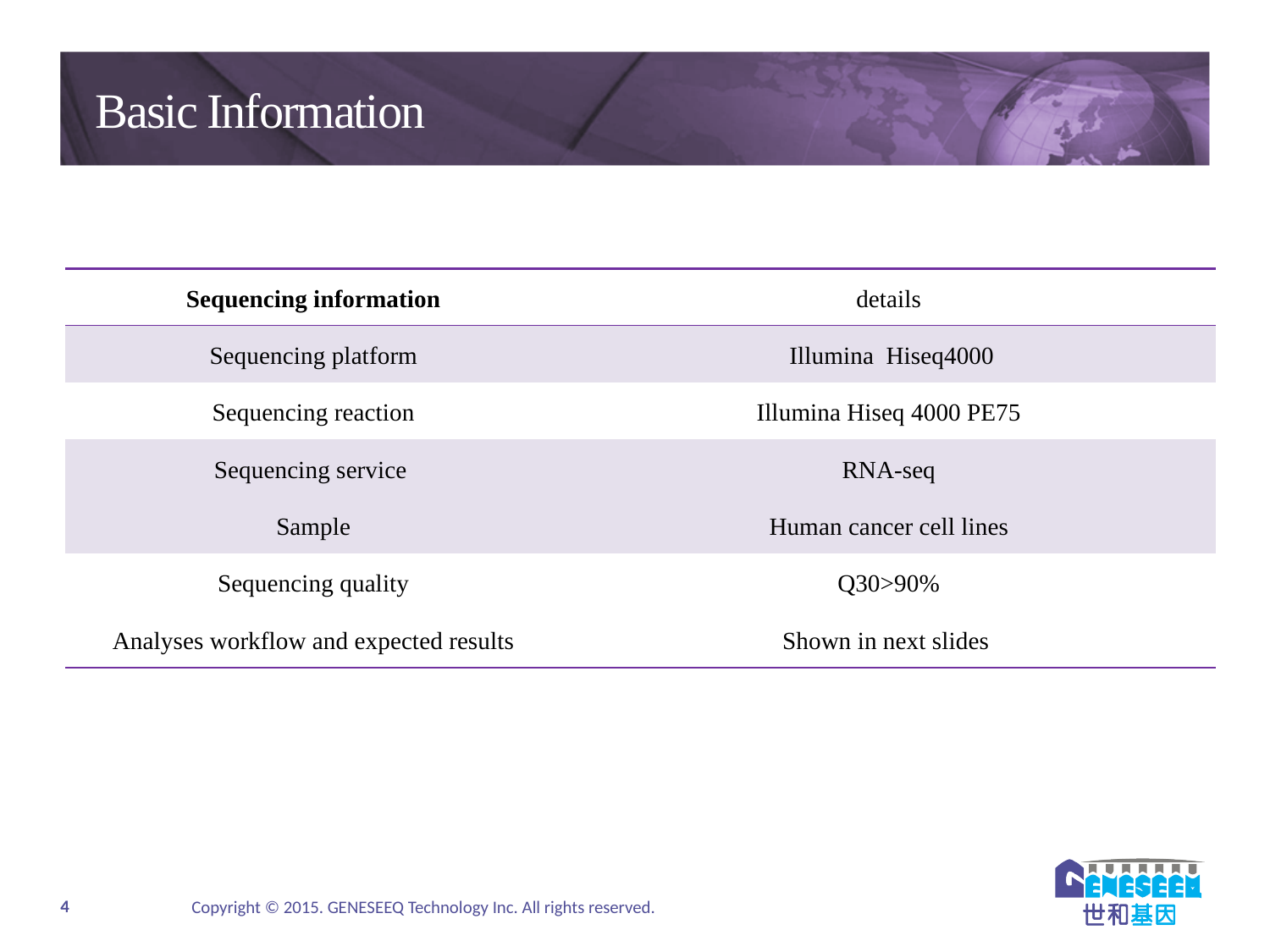

# Basic Information
| Sequencing information | details |
| --- | --- |
| Sequencing platform | Illumina Hiseq4000 |
| Sequencing reaction | Illumina Hiseq 4000 PE75 |
| Sequencing service | RNA-seq |
| Sample | Human cancer cell lines |
| Sequencing quality | Q30>90% |
| Analyses workflow and expected results | Shown in next slides |
Copyright © 2015. GENESEEQ Technology Inc. All rights reserved.
4